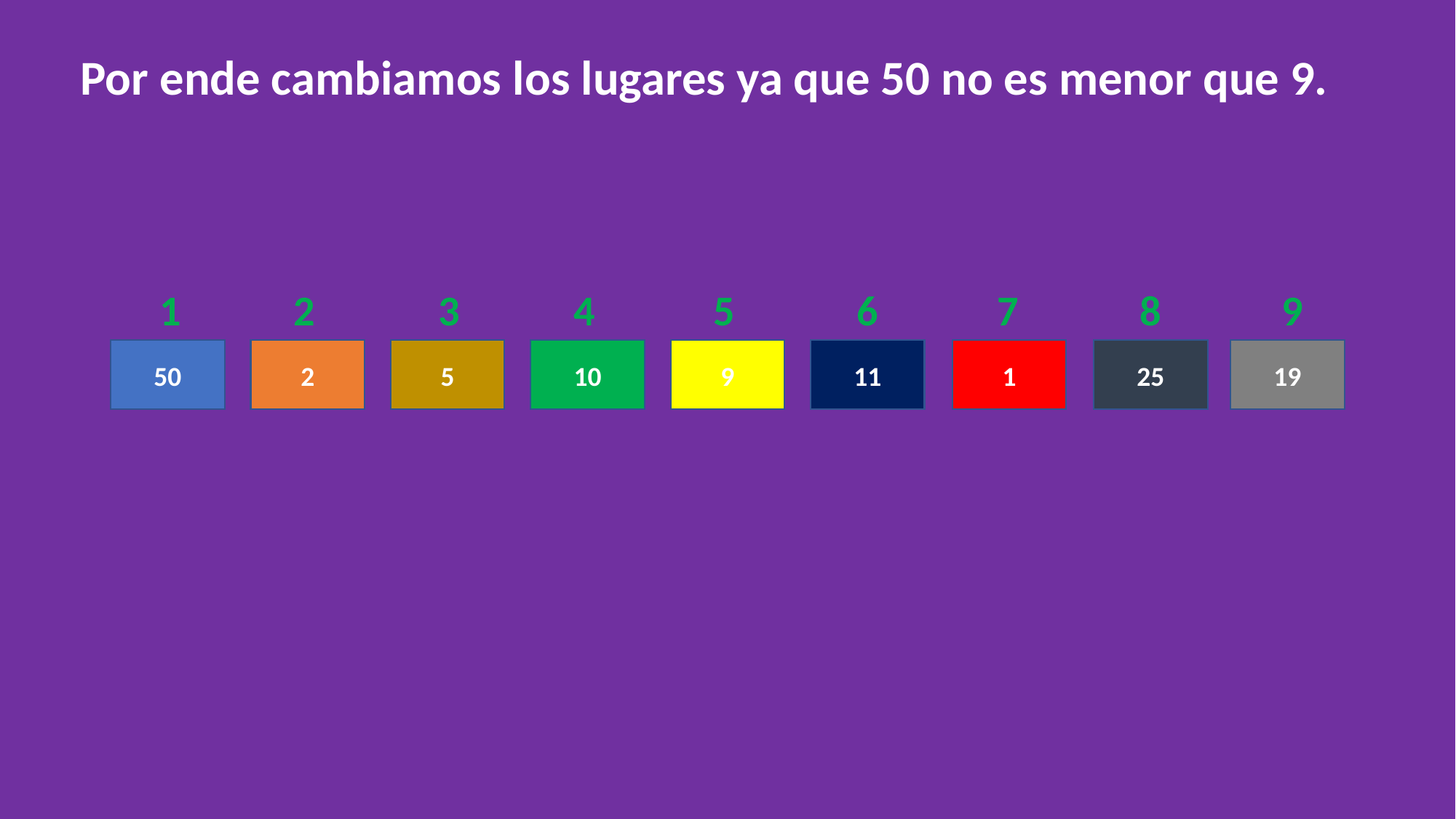

Por ende cambiamos los lugares ya que 50 no es menor que 9.
3
1
2
4
5
6
7
8
9
10
25
19
9
11
1
50
2
5